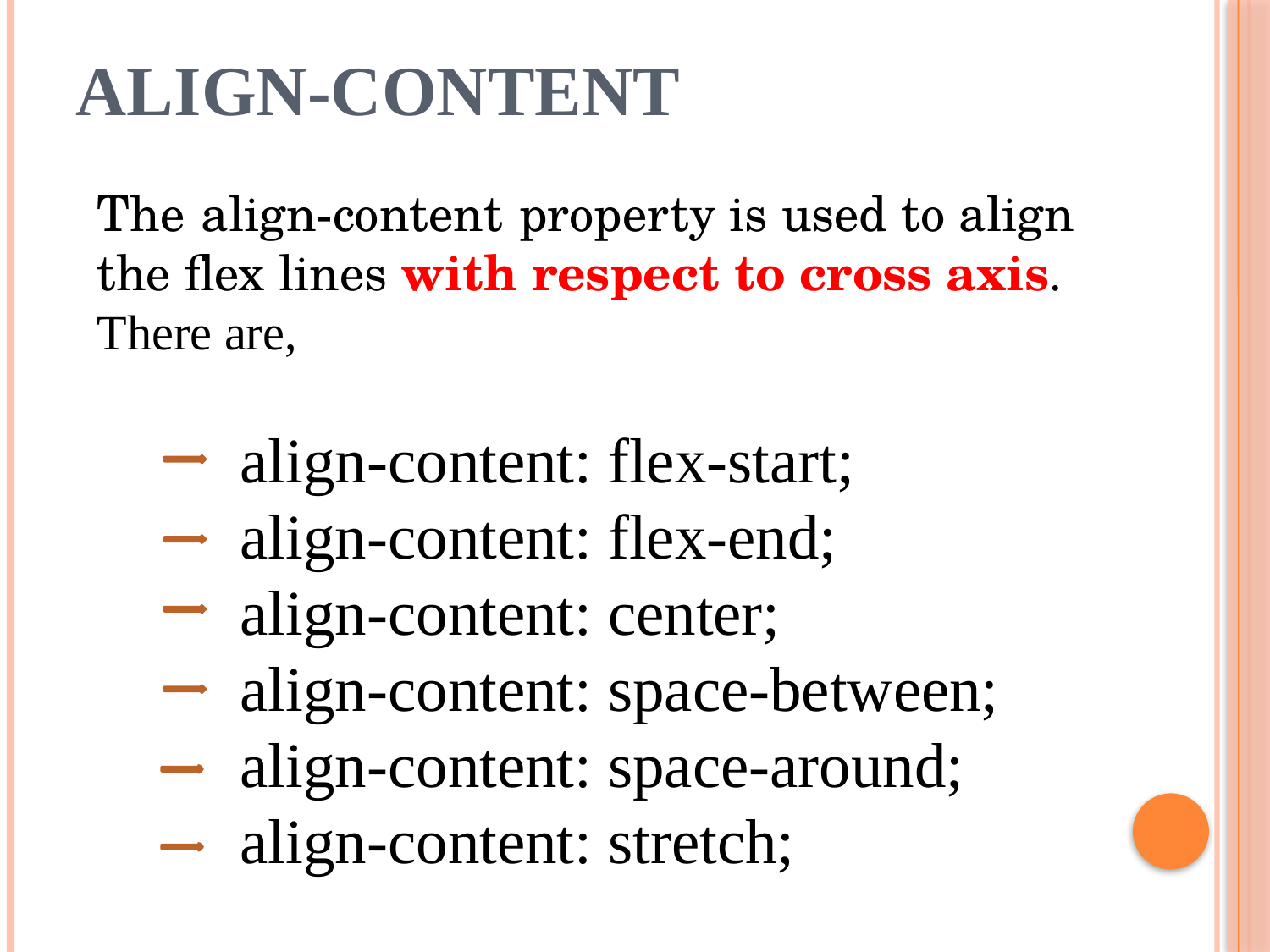

# align-content
The align-content property is used to align the flex lines with respect to cross axis.
There are,

	 align-content: flex-start;
	 align-content: flex-end;
	 align-content: center;
	 align-content: space-between;
	 align-content: space-around;
	 align-content: stretch;